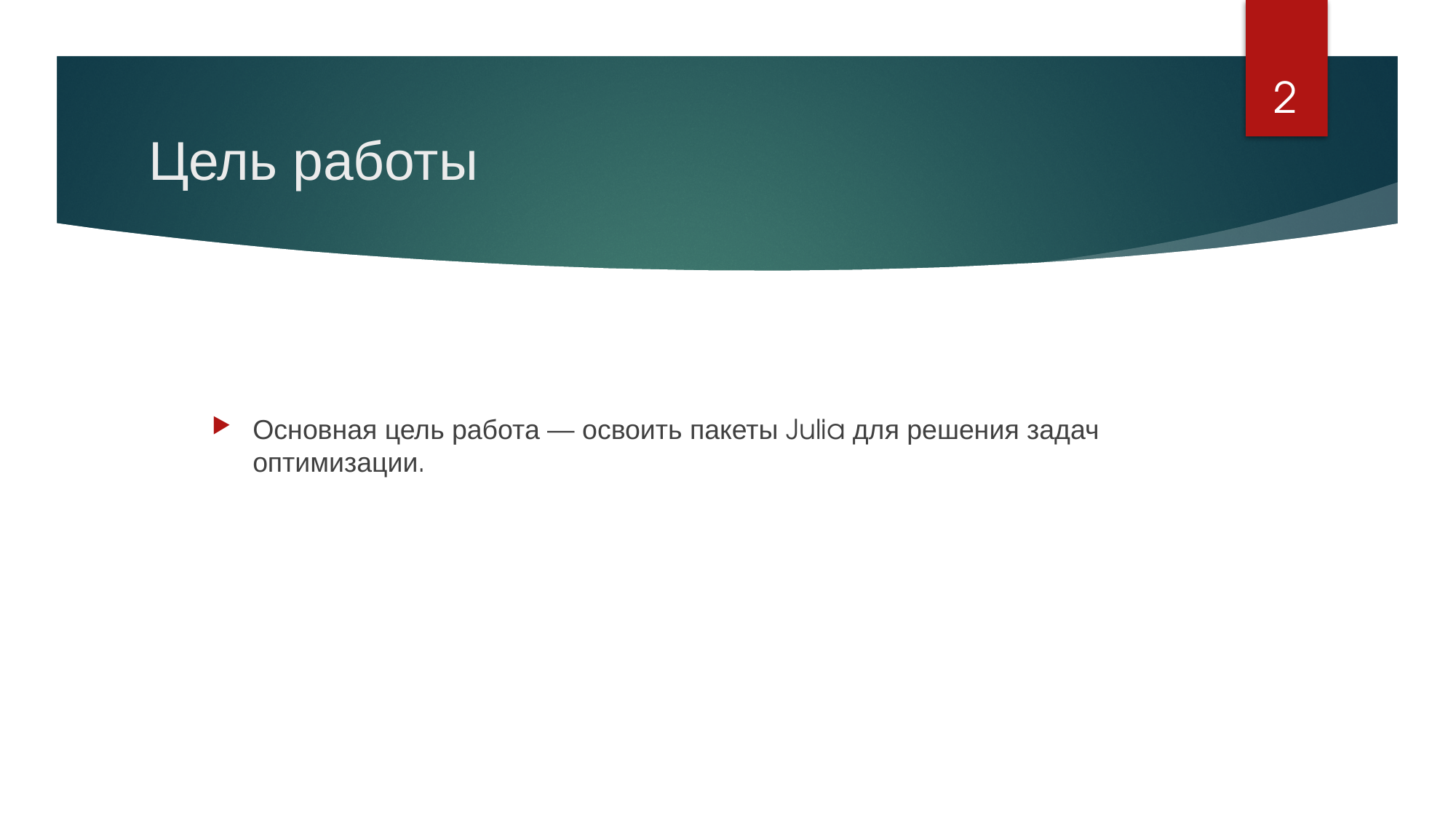

2
# Цель работы

Основная цель работа — освоить пакеты Julia для решения задач оптимизации.